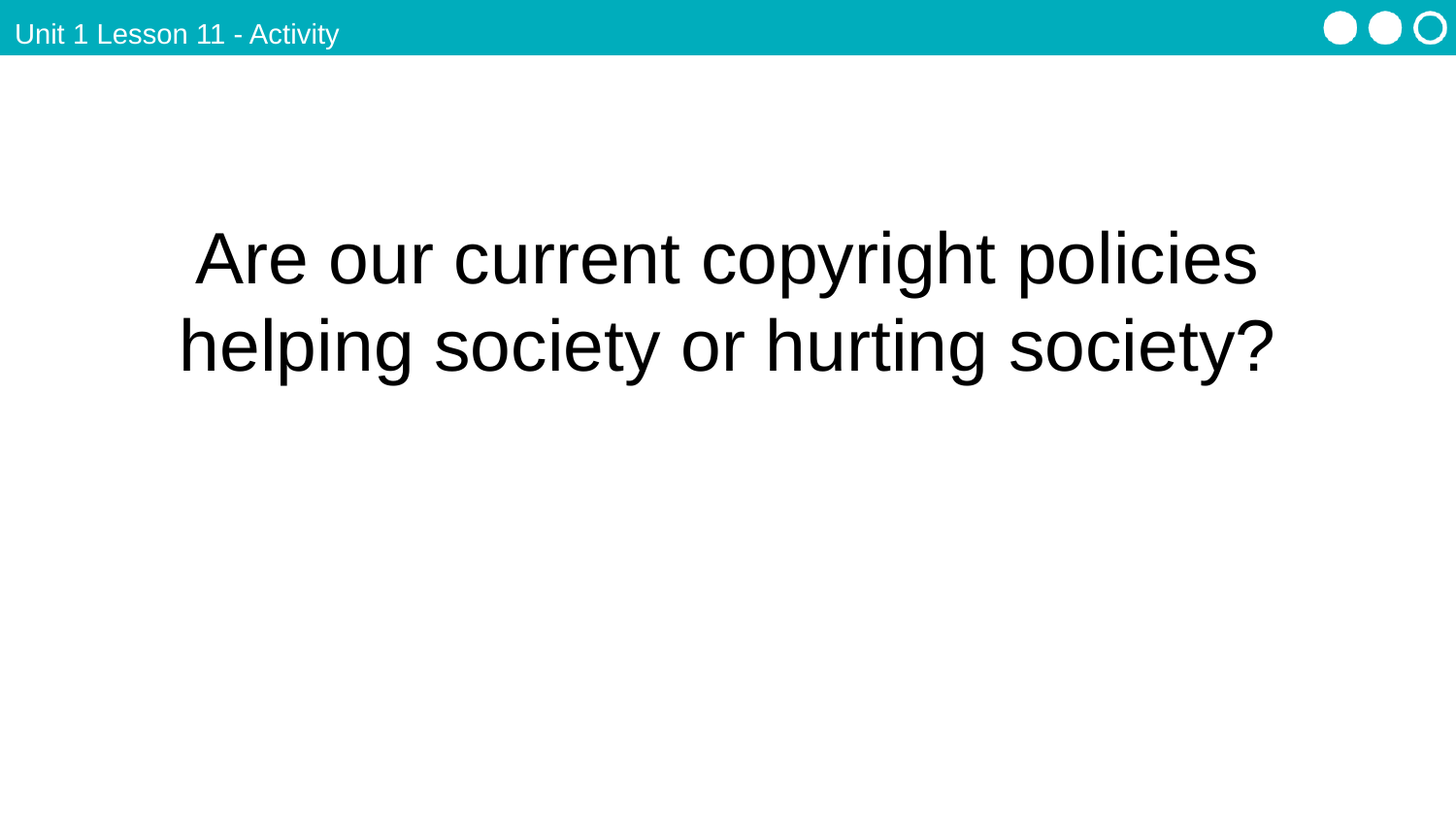

Unit 1 Lesson 11 - Activity

Are our current copyright policies helping society or hurting society?